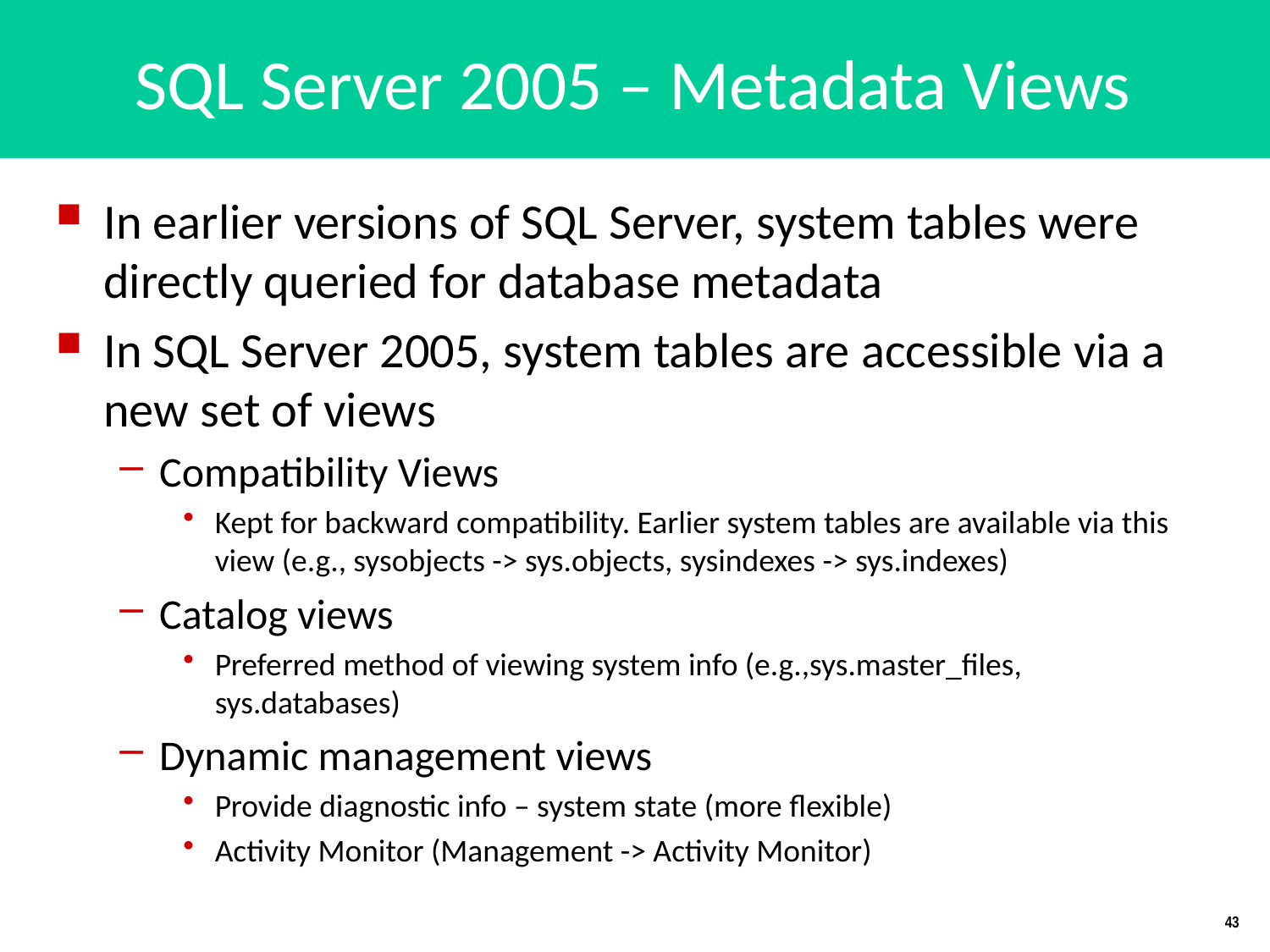

# SQL Server 2005 – Metadata Views
In earlier versions of SQL Server, system tables were directly queried for database metadata
In SQL Server 2005, system tables are accessible via a new set of views
Compatibility Views
Kept for backward compatibility. Earlier system tables are available via this view (e.g., sysobjects -> sys.objects, sysindexes -> sys.indexes)
Catalog views
Preferred method of viewing system info (e.g.,sys.master_files, sys.databases)
Dynamic management views
Provide diagnostic info – system state (more flexible)
Activity Monitor (Management -> Activity Monitor)